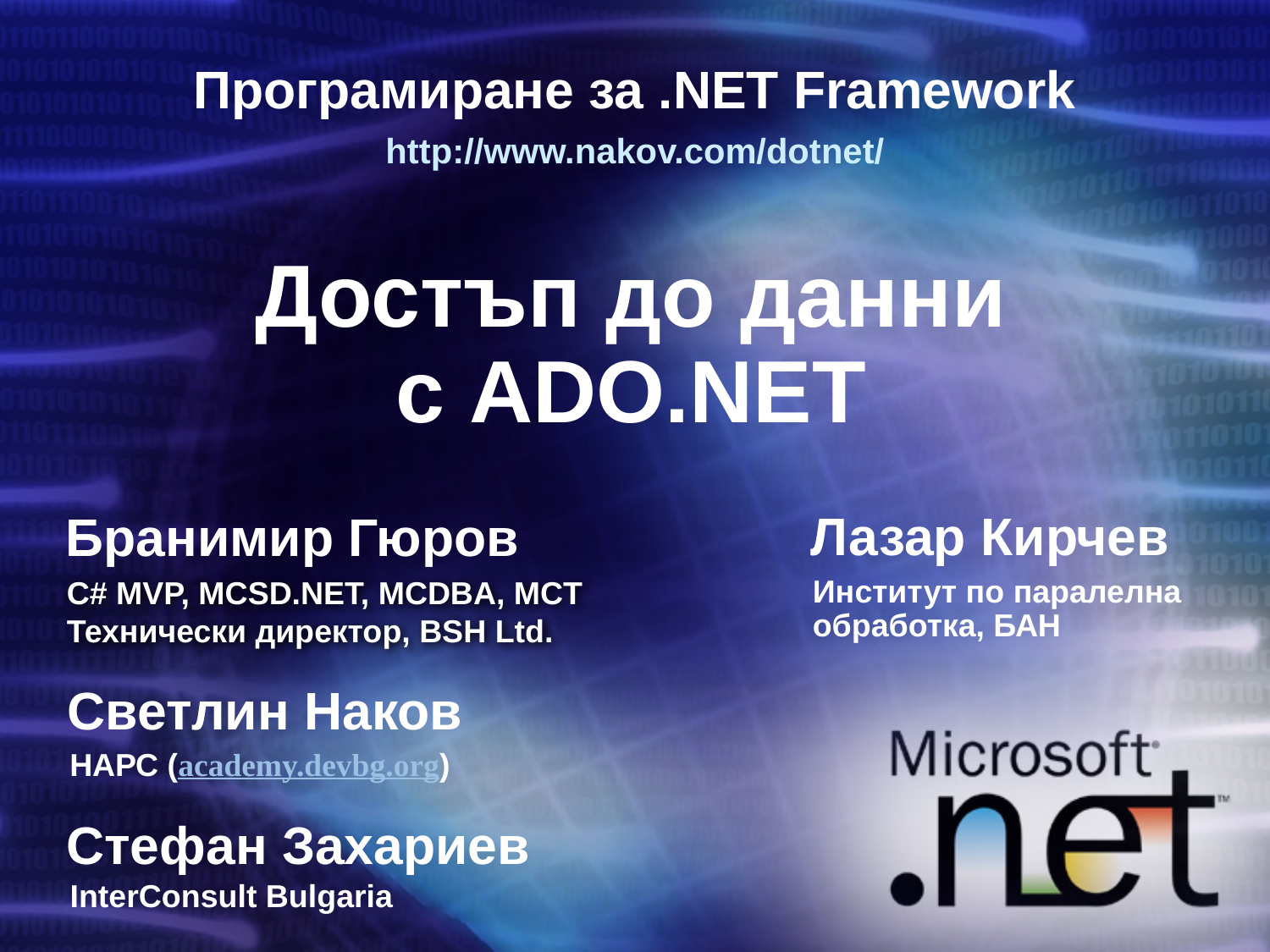

Програмиране за .NET Framework
http://www.nakov.com/dotnet/
# Достъп до данни с ADO.NET
Лазар Кирчев
Бранимир Гюров
C# MVP, MCSD.NET, MCDBA, MCT
Технически директор, BSH Ltd.
Институт по паралелна
обработка, БАН
Светлин Наков
НАРС (academy.devbg.org)
Стефан Захариев
InterConsult Bulgaria